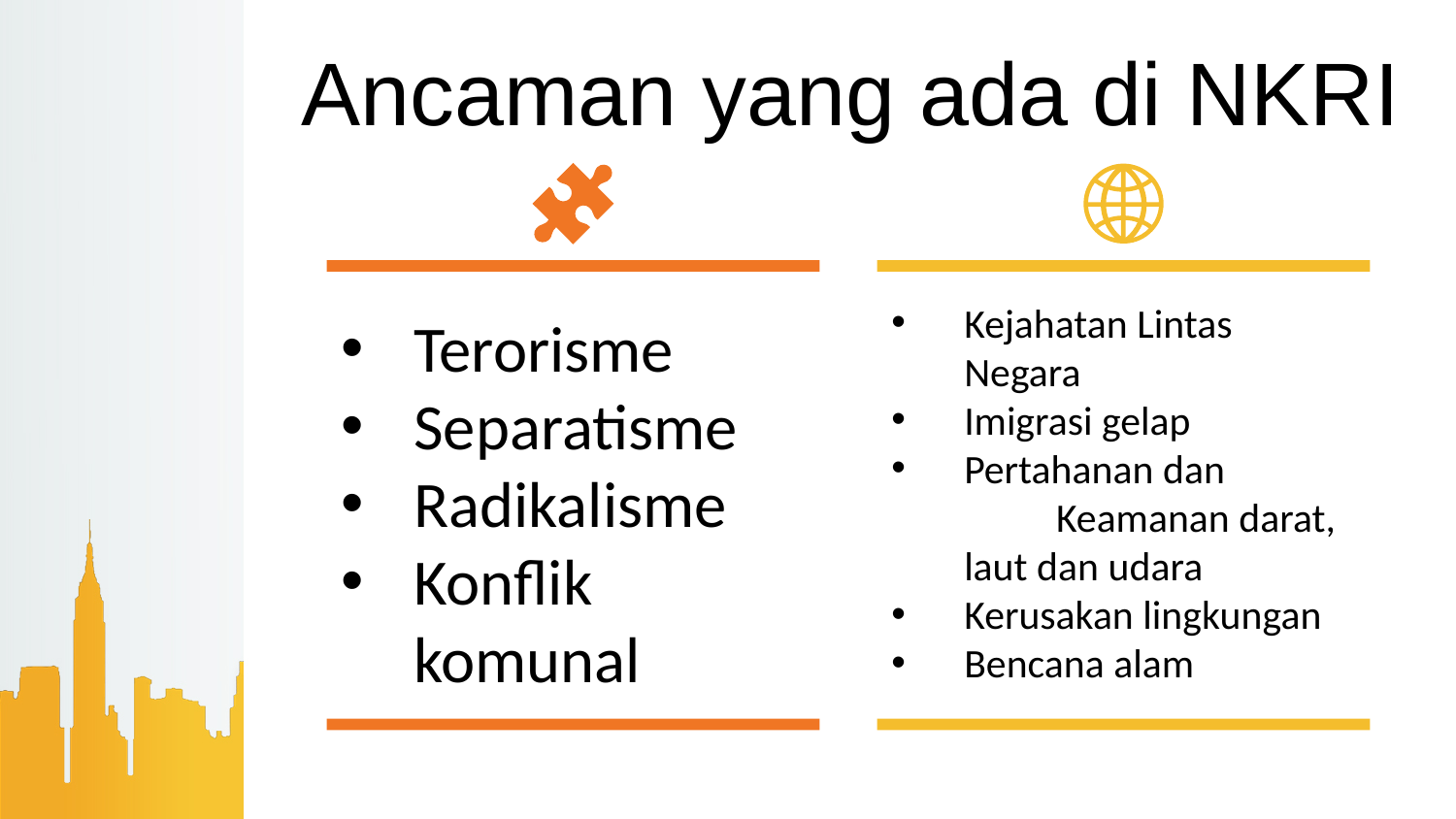

# Ancaman yang ada di NKRI

Kejahatan Lintas Negara
Imigrasi gelap
Pertahanan dan                       Keamanan darat, laut dan udara
Kerusakan lingkungan
Bencana alam
Terorisme
Separatisme
Radikalisme
Konflik komunal